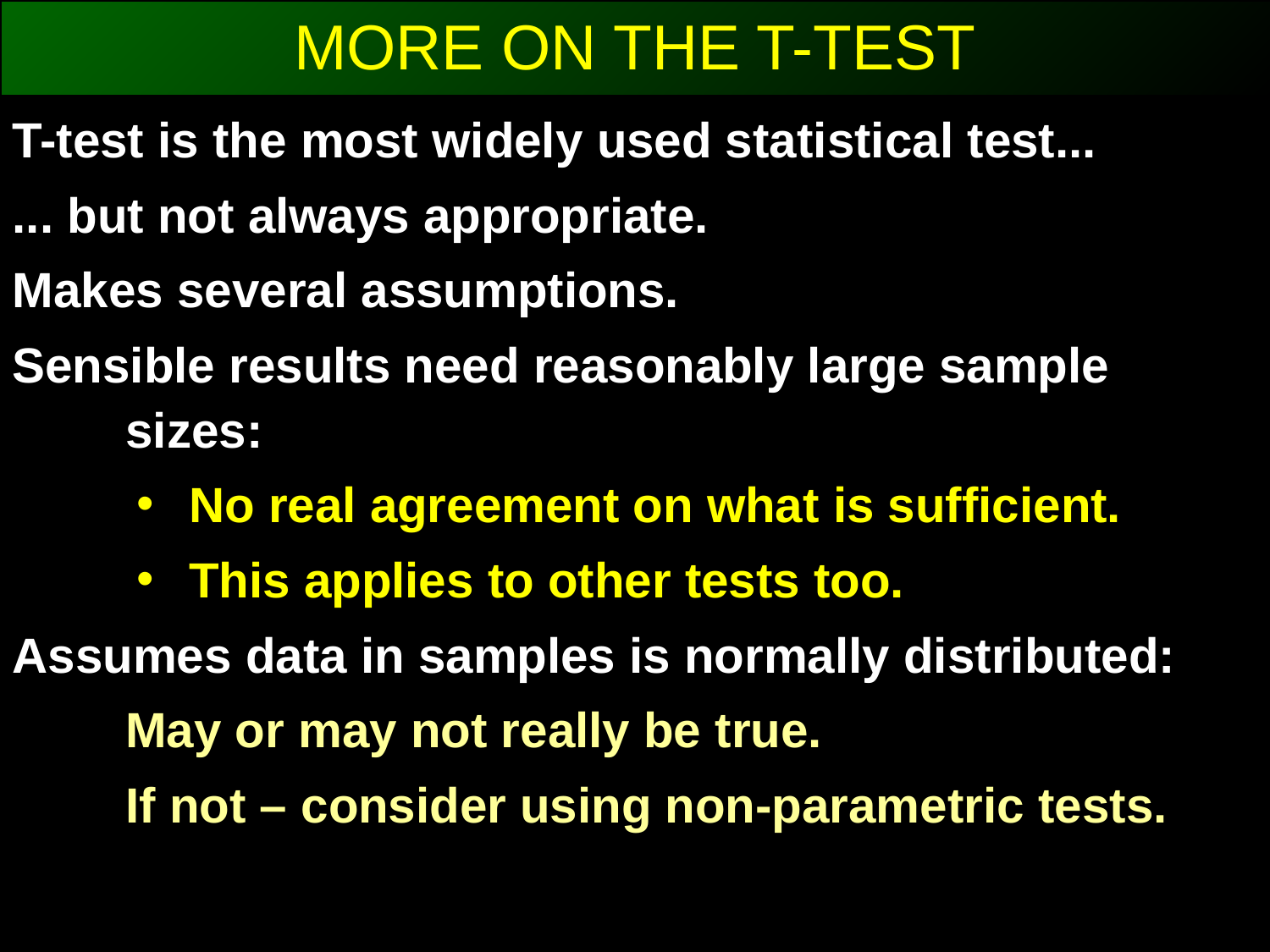

MORE ON THE T-TEST
T-test is the most widely used statistical test...
... but not always appropriate.
Makes several assumptions.
Sensible results need reasonably large sample sizes:
No real agreement on what is sufficient.
This applies to other tests too.
Assumes data in samples is normally distributed:
	May or may not really be true.
	If not – consider using non-parametric tests.